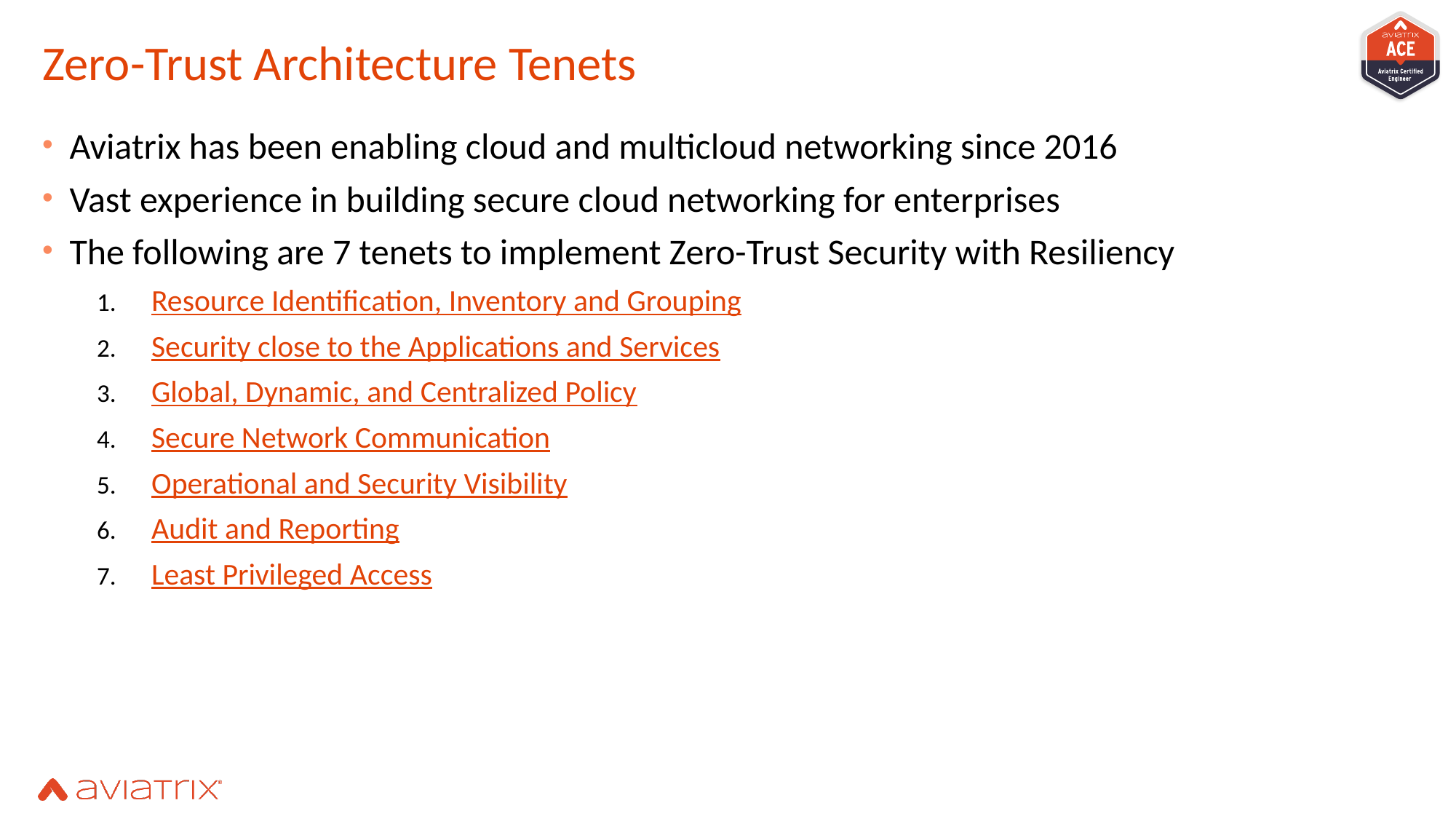

# Zero-Trust Architecture Tenets
Aviatrix has been enabling cloud and multicloud networking since 2016
Vast experience in building secure cloud networking for enterprises
The following are 7 tenets to implement Zero-Trust Security with Resiliency
Resource Identification, Inventory and Grouping
Security close to the Applications and Services
Global, Dynamic, and Centralized Policy
Secure Network Communication
Operational and Security Visibility
Audit and Reporting
Least Privileged Access